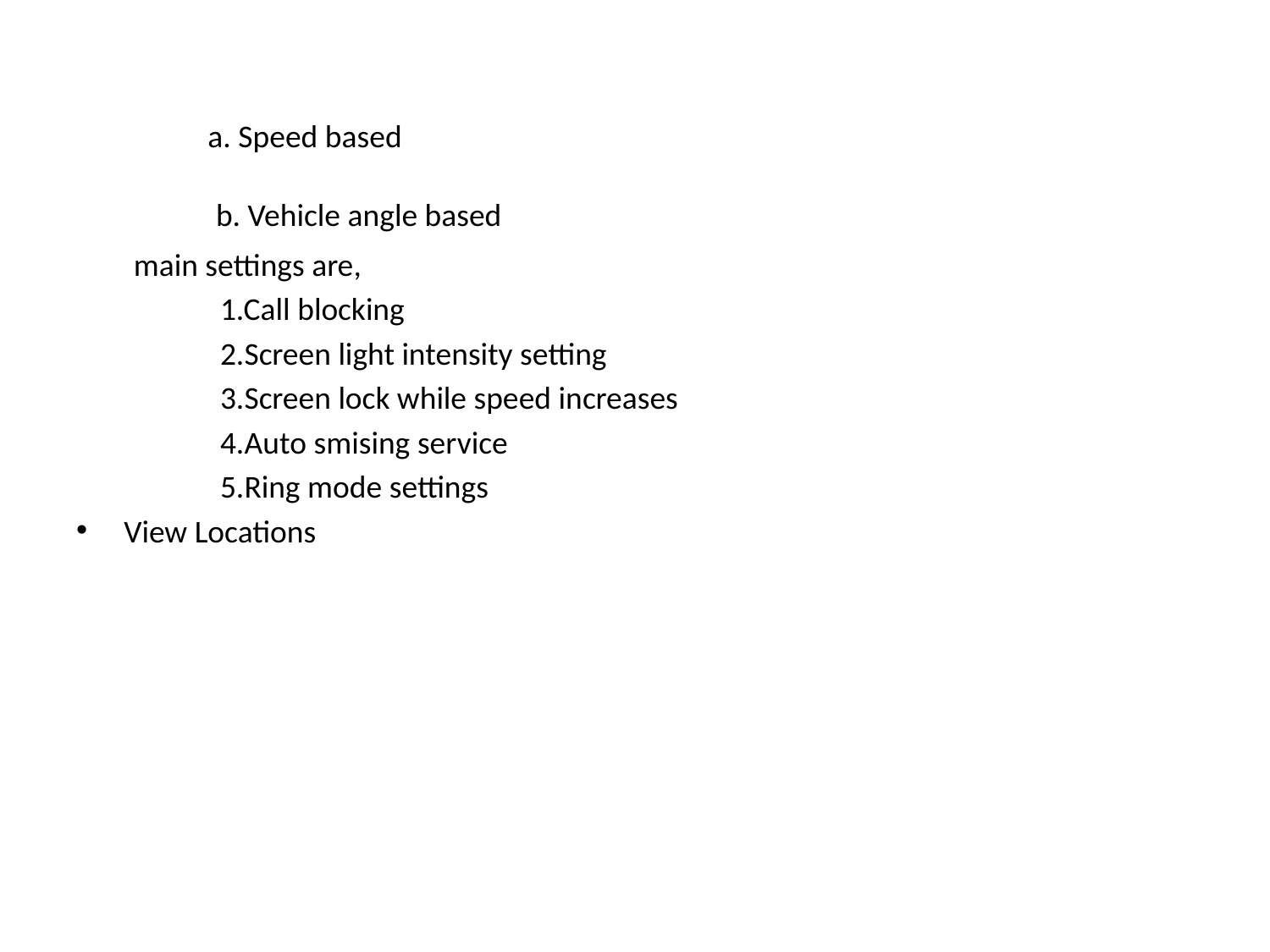

a. Speed based
           b. Vehicle angle based
        main settings are,
                    1.Call blocking
                    2.Screen light intensity setting
                    3.Screen lock while speed increases
                    4.Auto smising service
                    5.Ring mode settings
View Locations